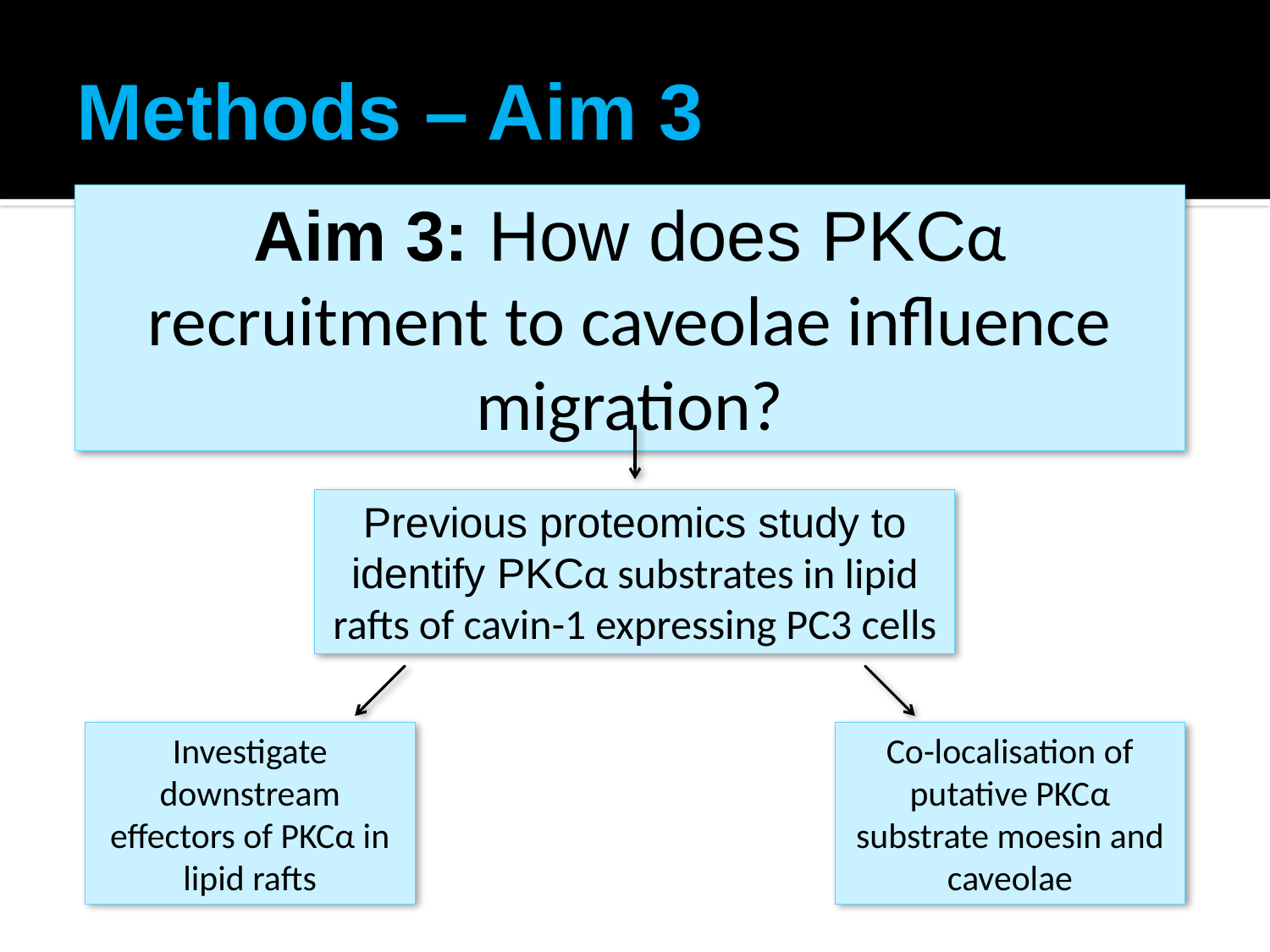

# Methods – Aim 3
Aim 3: How does PKCα recruitment to caveolae influence migration?
Previous proteomics study to identify PKCα substrates in lipid rafts of cavin-1 expressing PC3 cells
Investigate downstream effectors of PKCα in lipid rafts
Co-localisation of putative PKCα substrate moesin and caveolae